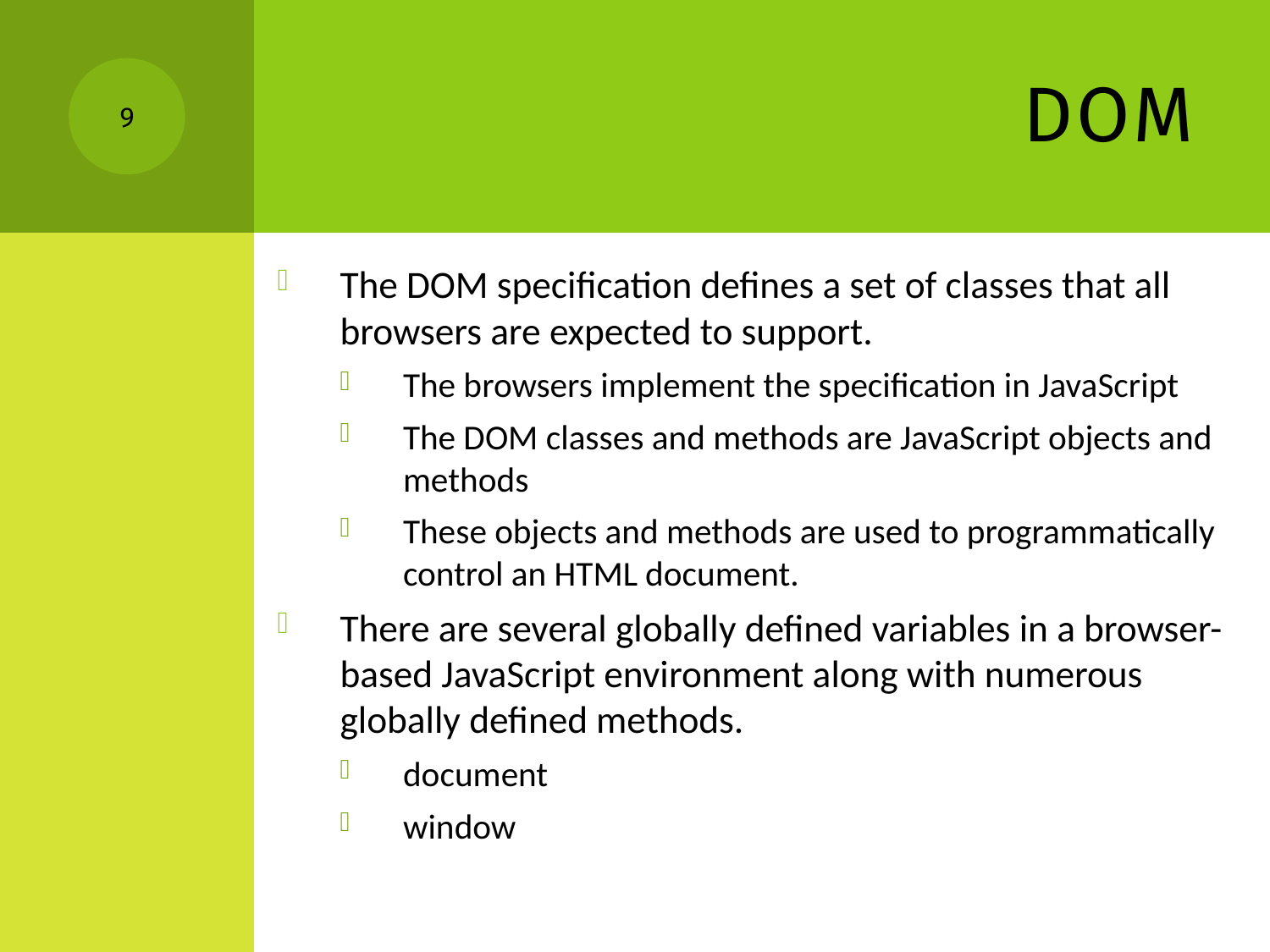

# Dom
9
The DOM specification defines a set of classes that all browsers are expected to support.
The browsers implement the specification in JavaScript
The DOM classes and methods are JavaScript objects and methods
These objects and methods are used to programmatically control an HTML document.
There are several globally defined variables in a browser-based JavaScript environment along with numerous globally defined methods.
document
window